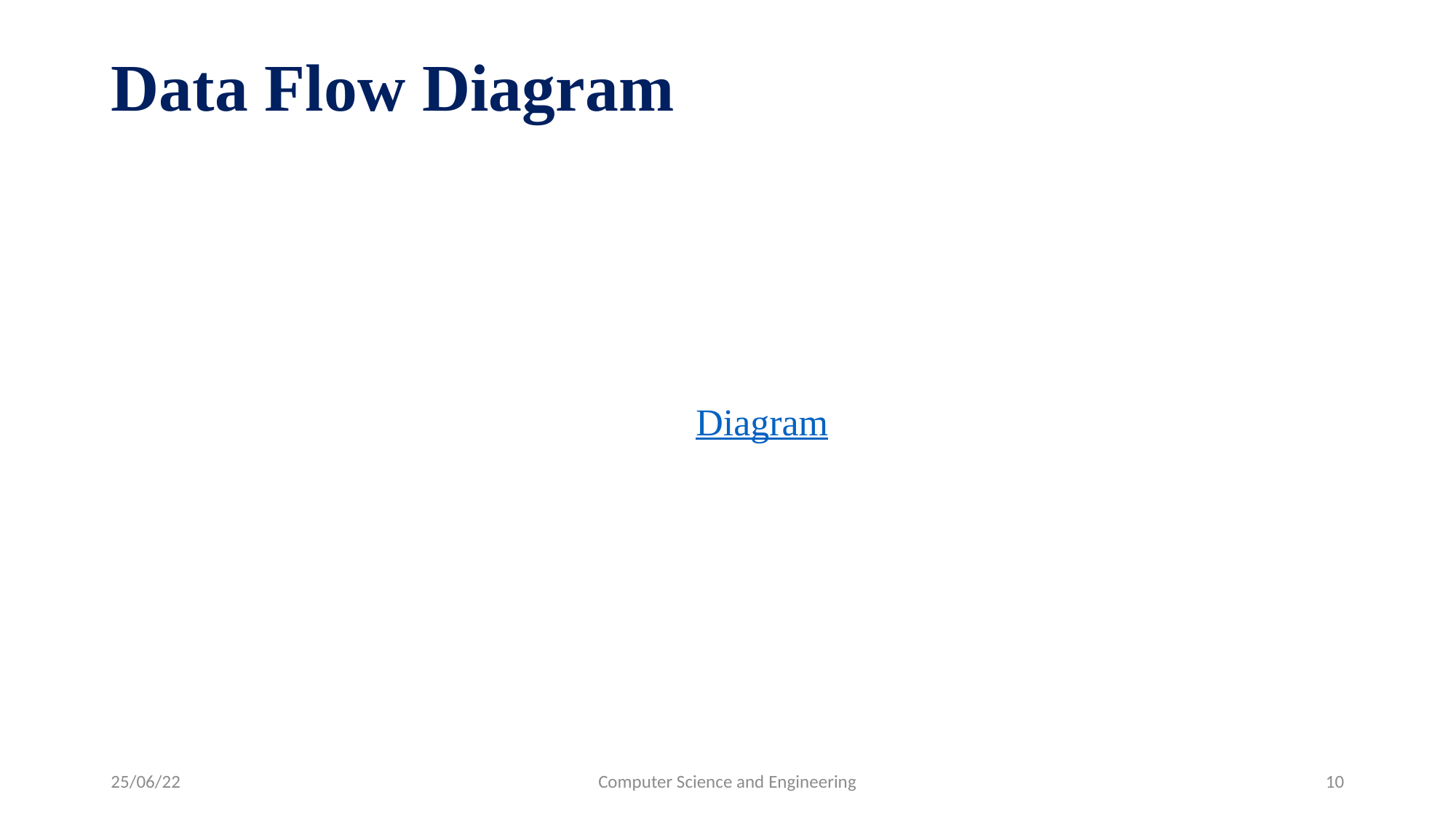

# Data Flow Diagram

Diagram
25/06/22
Computer Science and Engineering
10